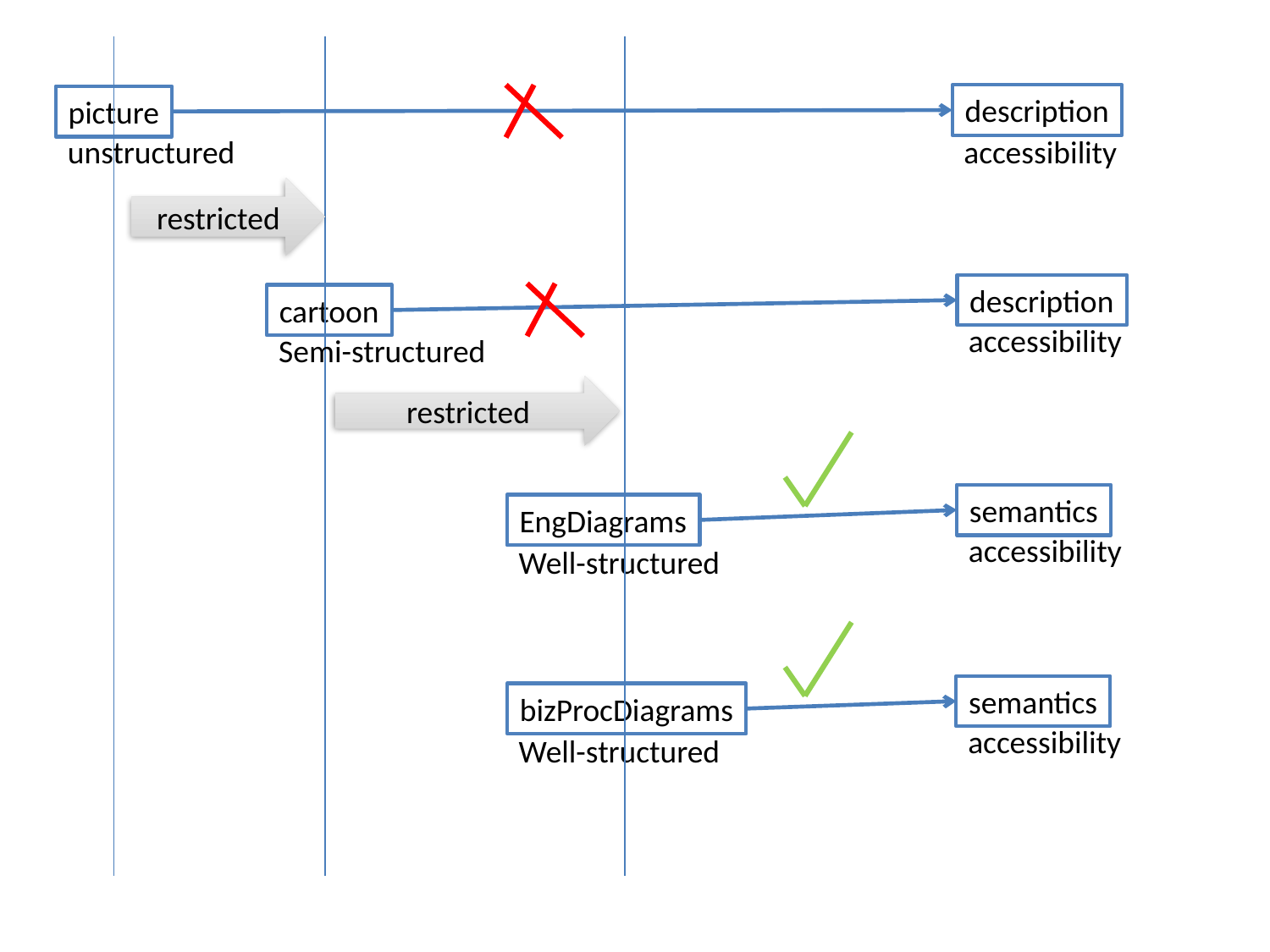

unstructured
description
picture
accessibility
restricted
description
Semi-structured
cartoon
accessibility
restricted
semantics
EngDiagrams
accessibility
Well-structured
semantics
bizProcDiagrams
accessibility
Well-structured